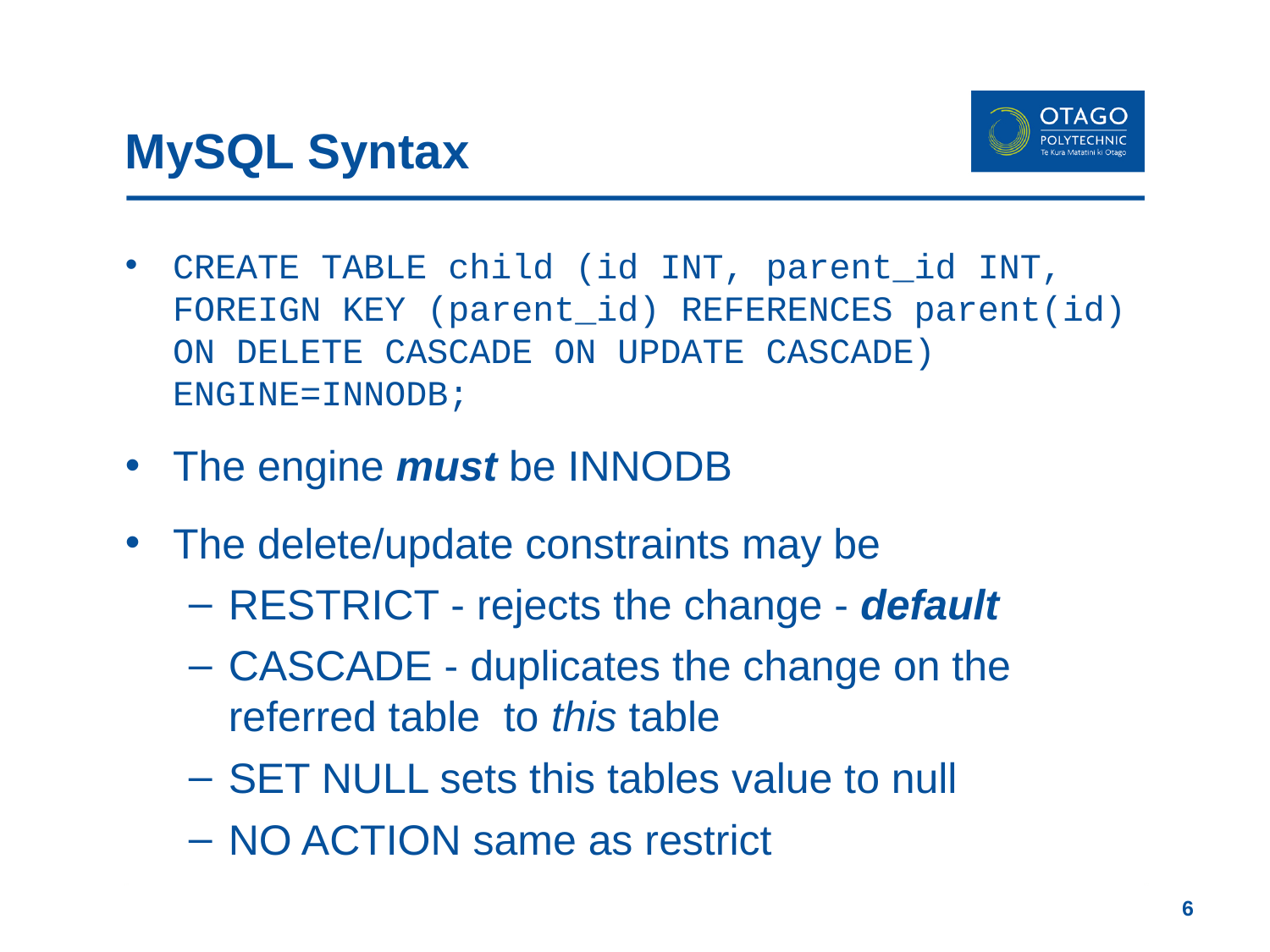

# MySQL Syntax
CREATE TABLE child (id INT, parent_id INT,
FOREIGN KEY (parent_id) REFERENCES parent(id)
ON DELETE CASCADE ON UPDATE CASCADE)
ENGINE=INNODB;
The engine must be INNODB
The delete/update constraints may be
RESTRICT - rejects the change - default
CASCADE - duplicates the change on the referred table  to this table
SET NULL sets this tables value to null
NO ACTION same as restrict

6